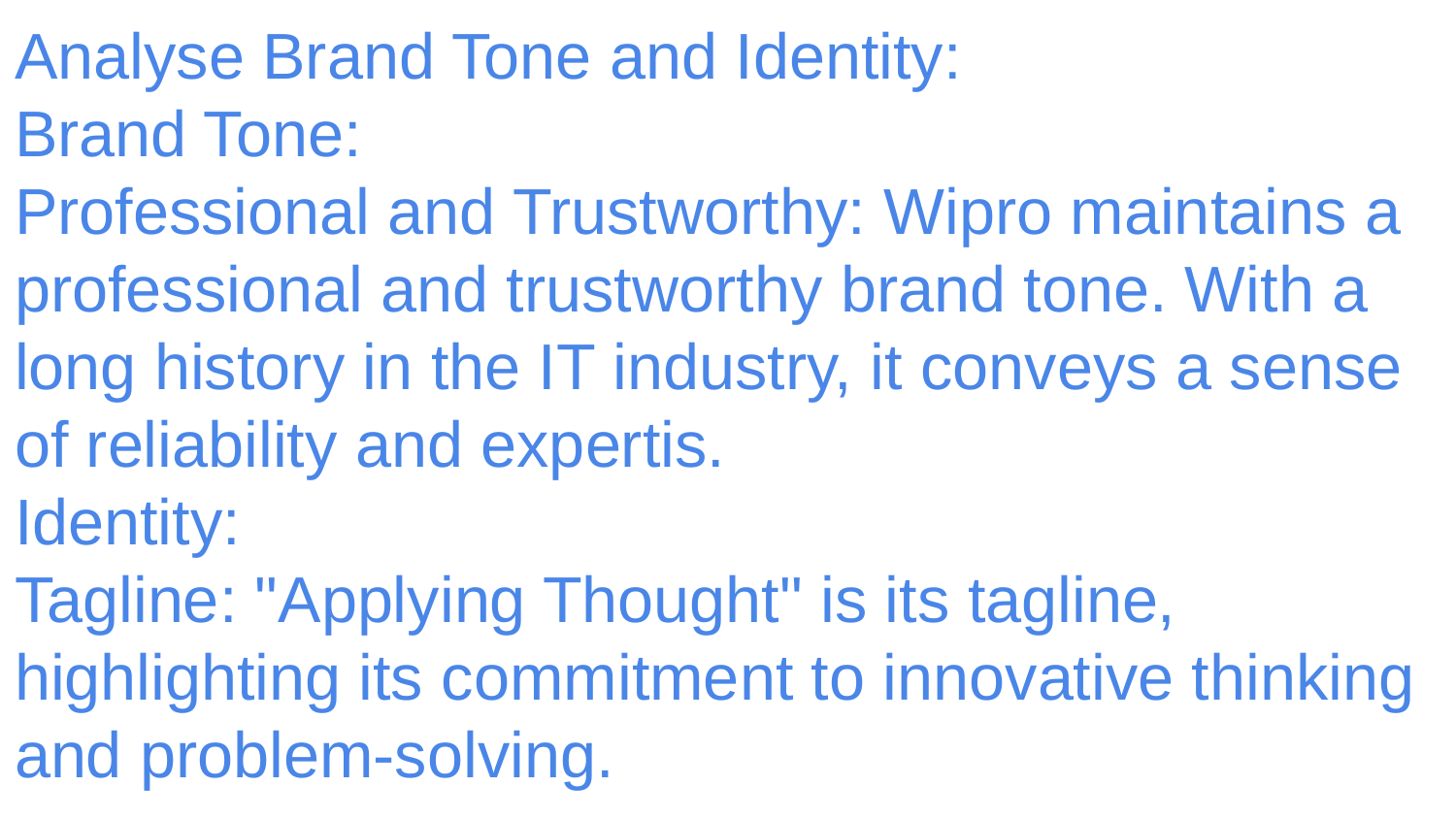

Analyse Brand Tone and Identity:
Brand Tone:
Professional and Trustworthy: Wipro maintains a professional and trustworthy brand tone. With a long history in the IT industry, it conveys a sense of reliability and expertis.
Identity:
Tagline: "Applying Thought" is its tagline, highlighting its commitment to innovative thinking and problem-solving.